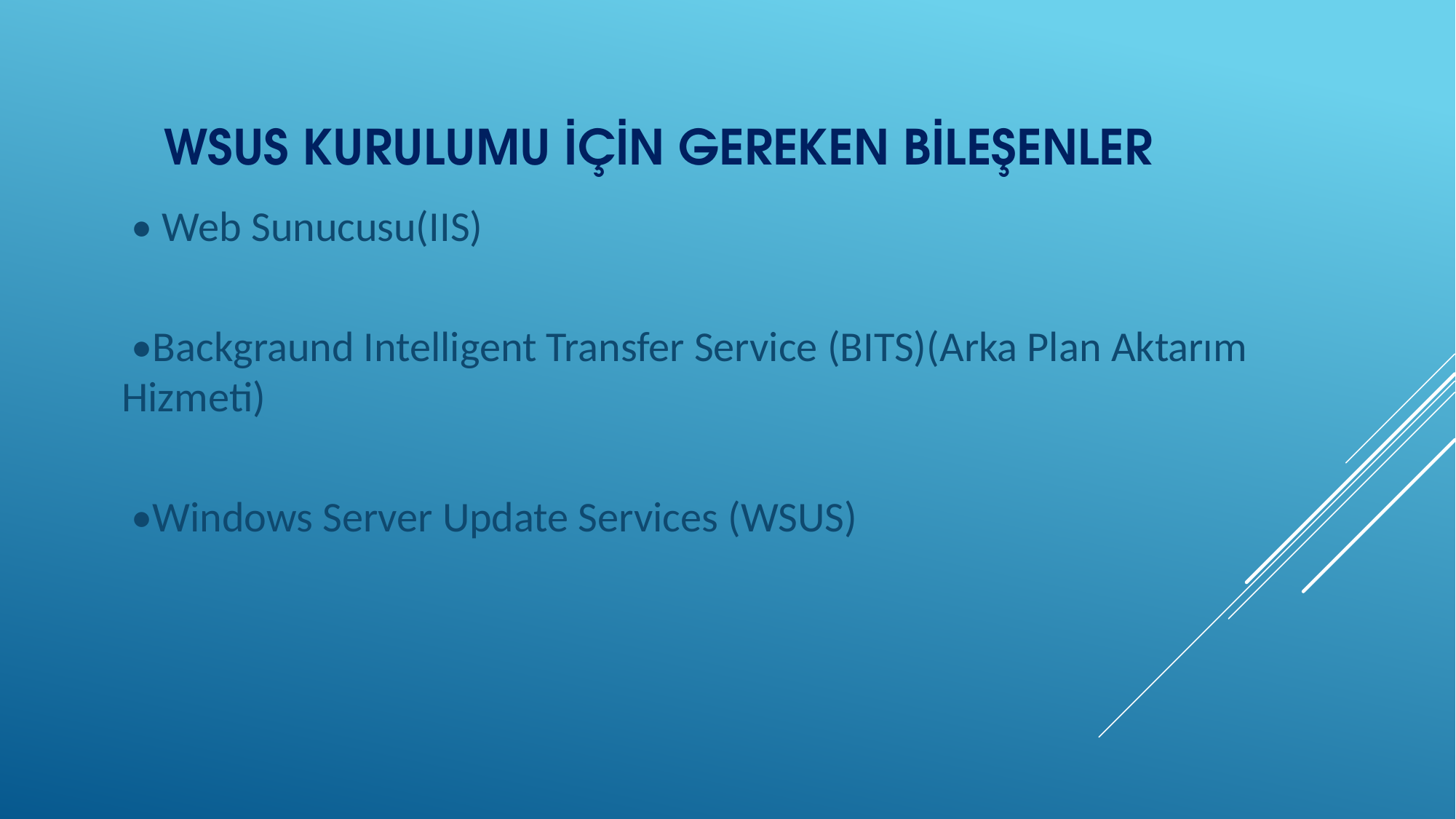

• Web Sunucusu(IIS)

 •Backgraund Intelligent Transfer Service (BITS)(Arka Plan Aktarım Hizmeti)

 •Windows Server Update Services (WSUS)
# WSUS Kurulumu İçin Gereken Bileşenler